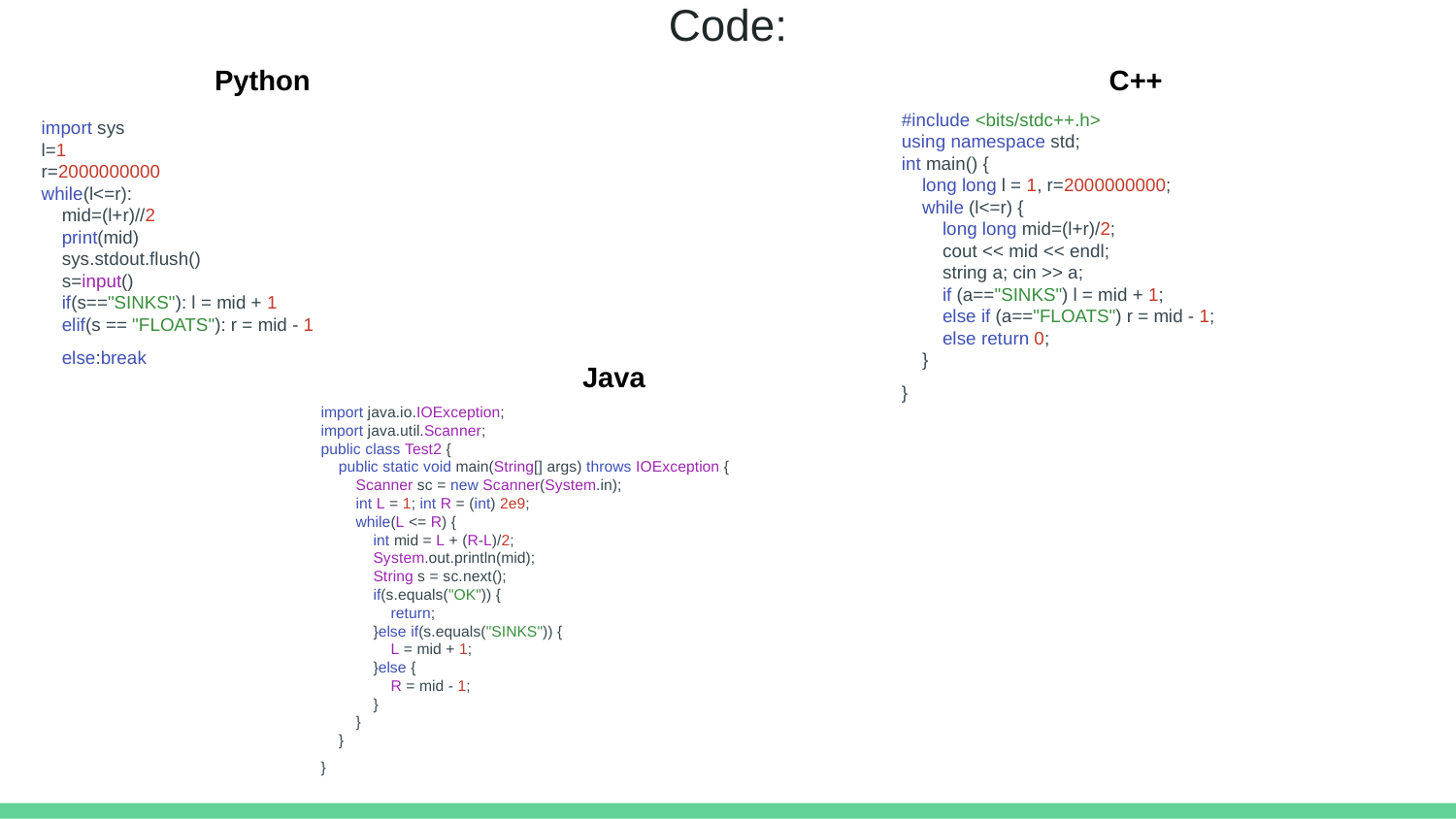

# Code:
Python
C++
#include <bits/stdc++.h>
using namespace std;
int main() {
    long long l = 1, r=2000000000;
    while (l<=r) {
        long long mid=(l+r)/2;
        cout << mid << endl;
        string a; cin >> a;
        if (a=="SINKS") l = mid + 1;
        else if (a=="FLOATS") r = mid - 1;
        else return 0;
    }
}

import sys
l=1
r=2000000000
while(l<=r):
    mid=(l+r)//2
    print(mid)
    sys.stdout.flush()
    s=input()
    if(s=="SINKS"): l = mid + 1
    elif(s == "FLOATS"): r = mid - 1
    else:break

Java
import java.io.IOException;
import java.util.Scanner;
public class Test2 {
    public static void main(String[] args) throws IOException {
        Scanner sc = new Scanner(System.in);
        int L = 1; int R = (int) 2e9;
        while(L <= R) {
            int mid = L + (R-L)/2;
            System.out.println(mid);
            String s = sc.next();
            if(s.equals("OK")) {
                return;
            }else if(s.equals("SINKS")) {
                L = mid + 1;
            }else {
                R = mid - 1;
            }
        }
    }
}